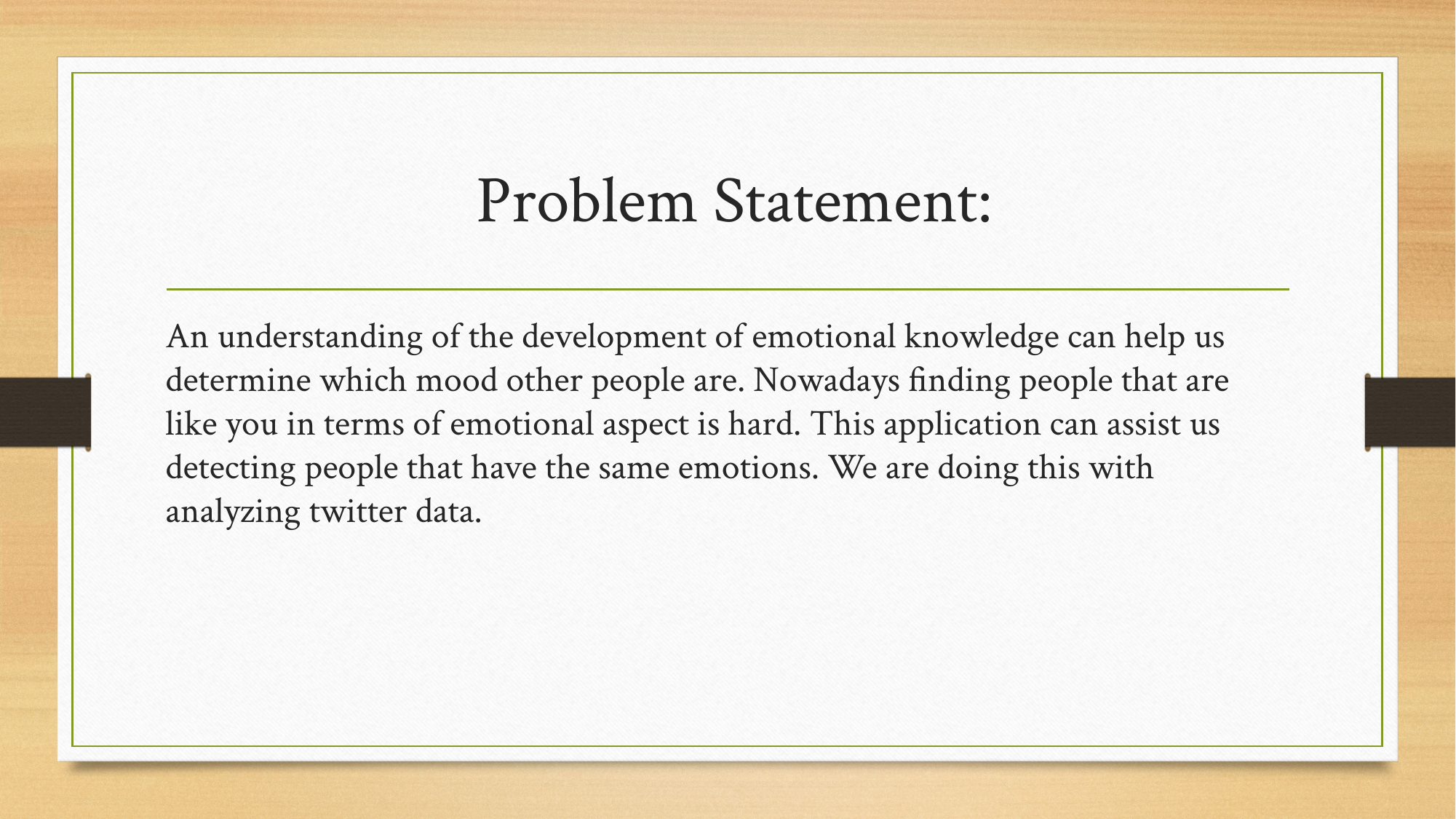

# Problem Statement:
An understanding of the development of emotional knowledge can help us determine which mood other people are. Nowadays finding people that are like you in terms of emotional aspect is hard. This application can assist us detecting people that have the same emotions. We are doing this with analyzing twitter data.